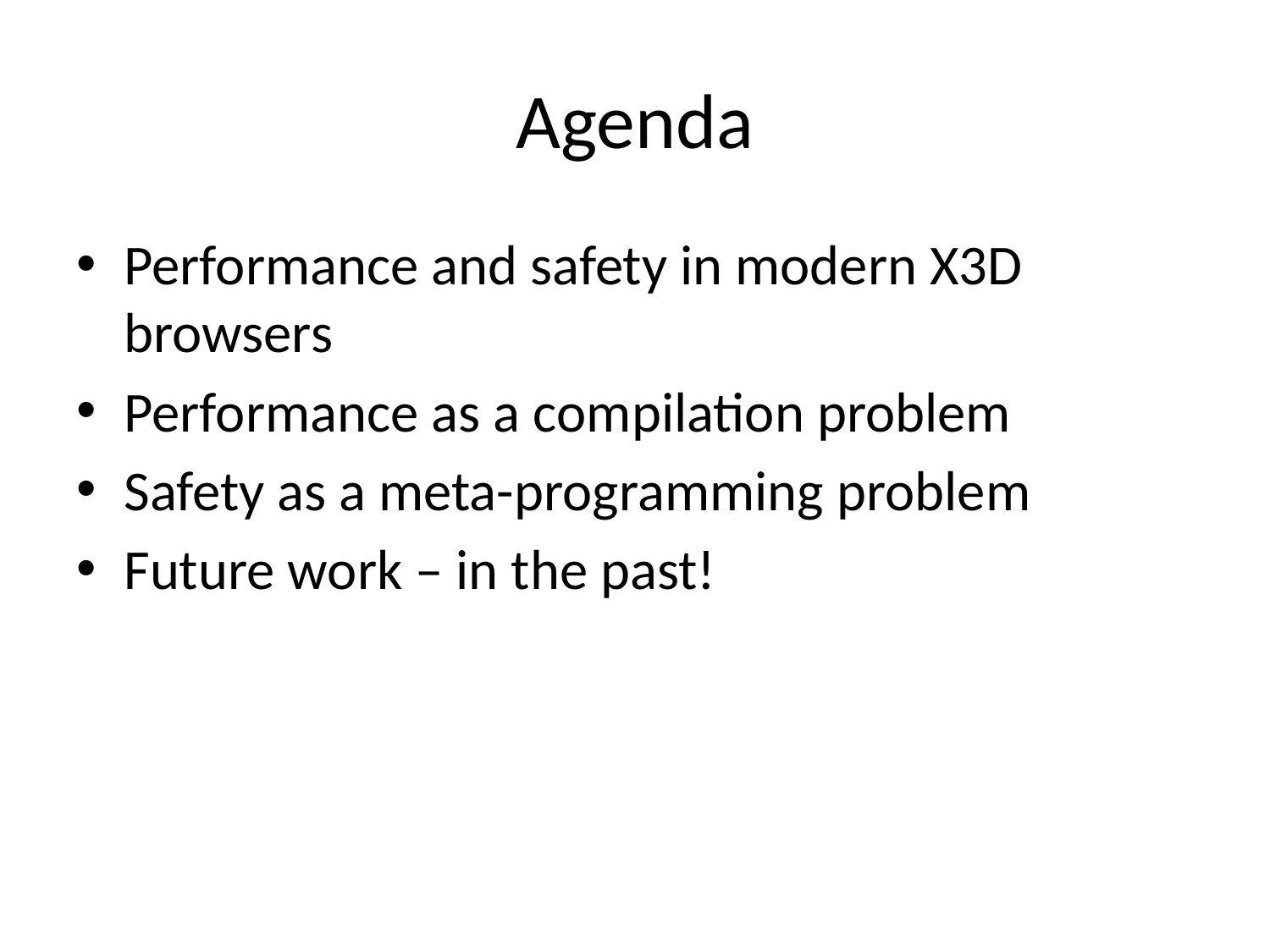

# Agenda
Performance and safety in modern X3D browsers
Performance as a compilation problem
Safety as a meta-programming problem
Future work – in the past!